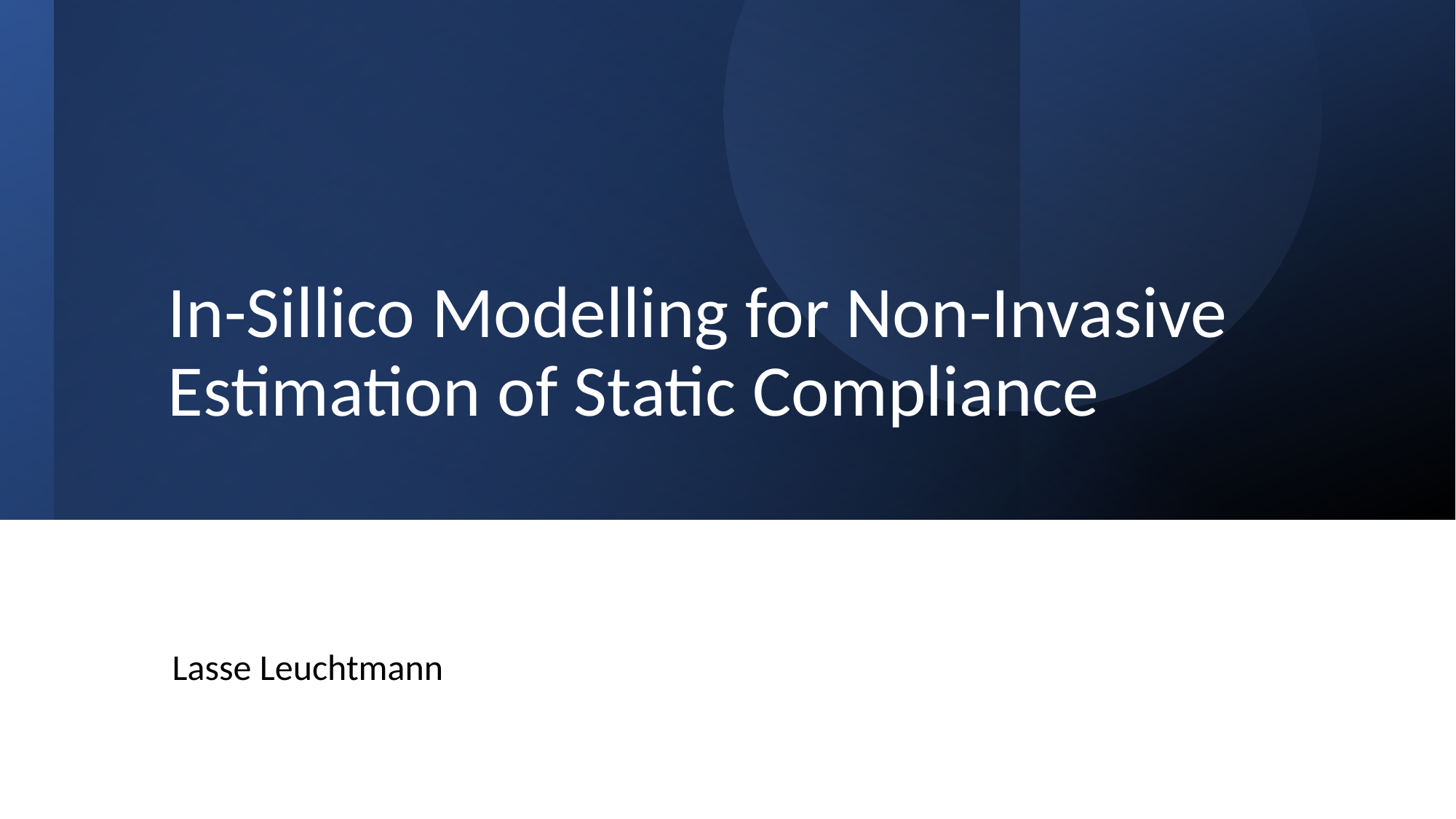

# In-Sillico Modelling for Non-Invasive Estimation of Static Compliance
Lasse Leuchtmann